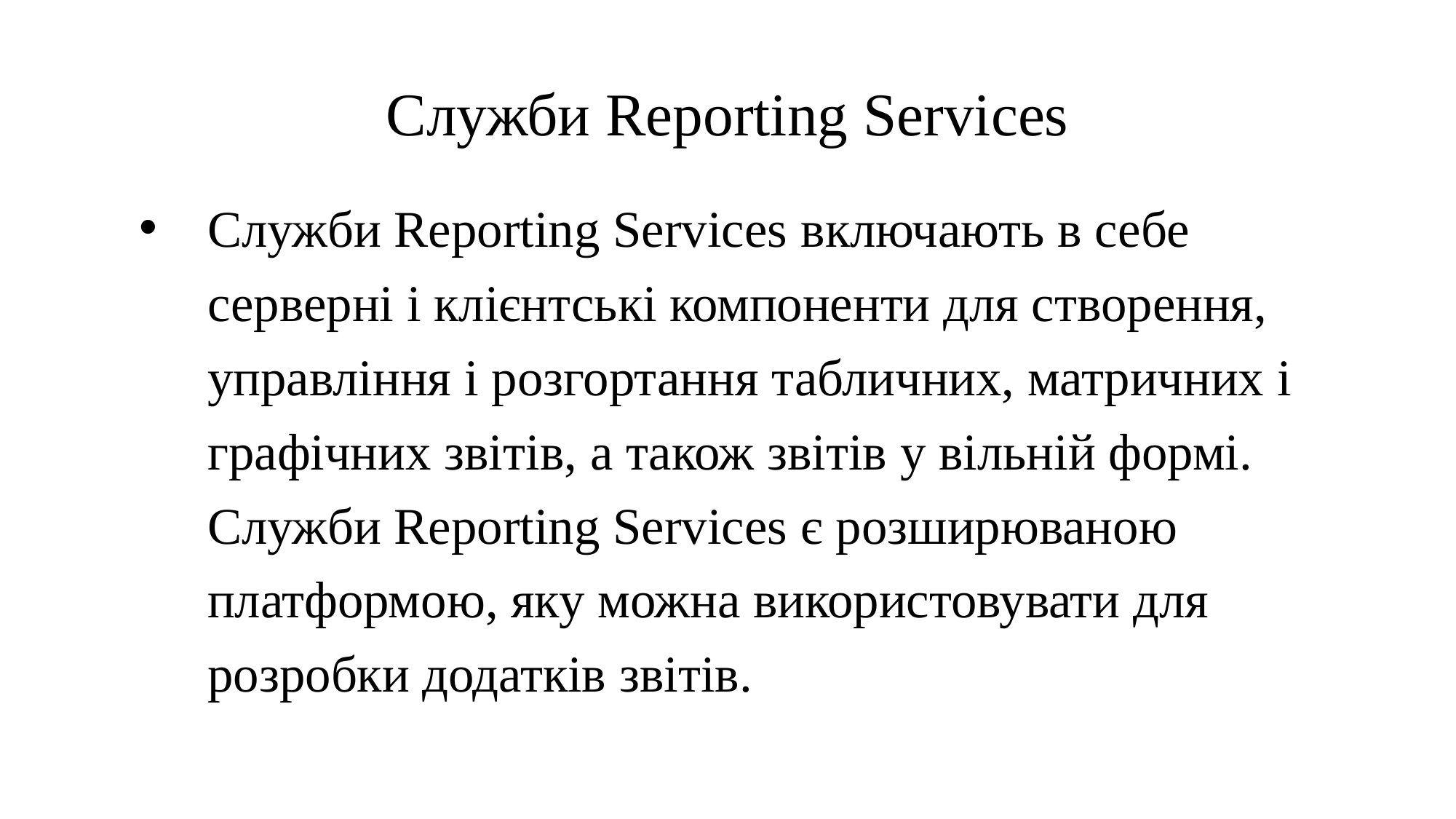

# Служби Reporting Services
Служби Reporting Services включають в себе серверні і клієнтські компоненти для створення, управління і розгортання табличних, матричних і графічних звітів, а також звітів у вільній формі. Служби Reporting Services є розширюваною платформою, яку можна використовувати для розробки додатків звітів.